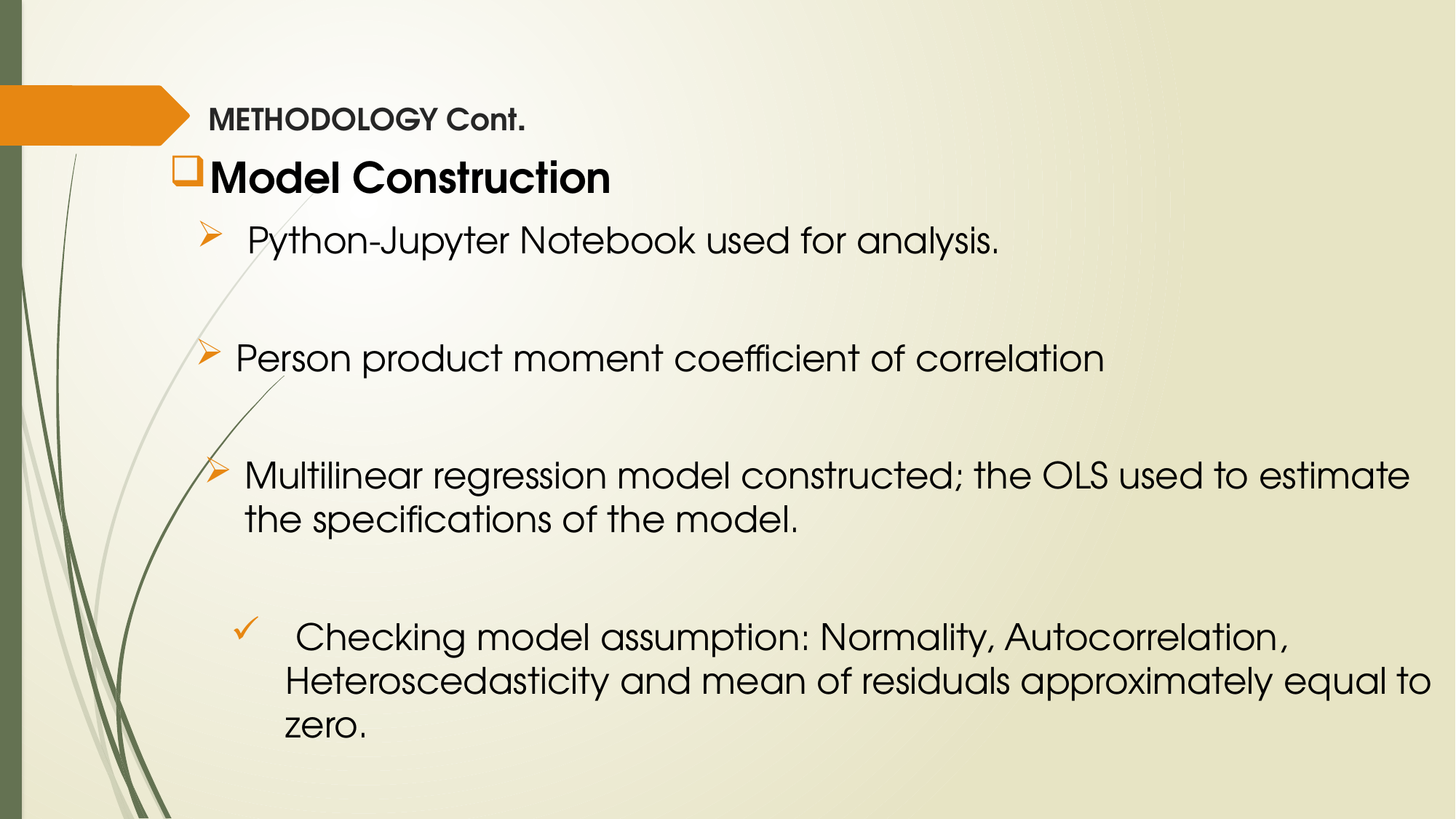

# METHODOLOGY Cont.
Model Construction
 Python-Jupyter Notebook used for analysis.

Person product moment coefficient of correlation

Multilinear regression model constructed; the OLS used to estimate the specifications of the model.

 Checking model assumption: Normality, Autocorrelation, Heteroscedasticity and mean of residuals approximately equal to zero.